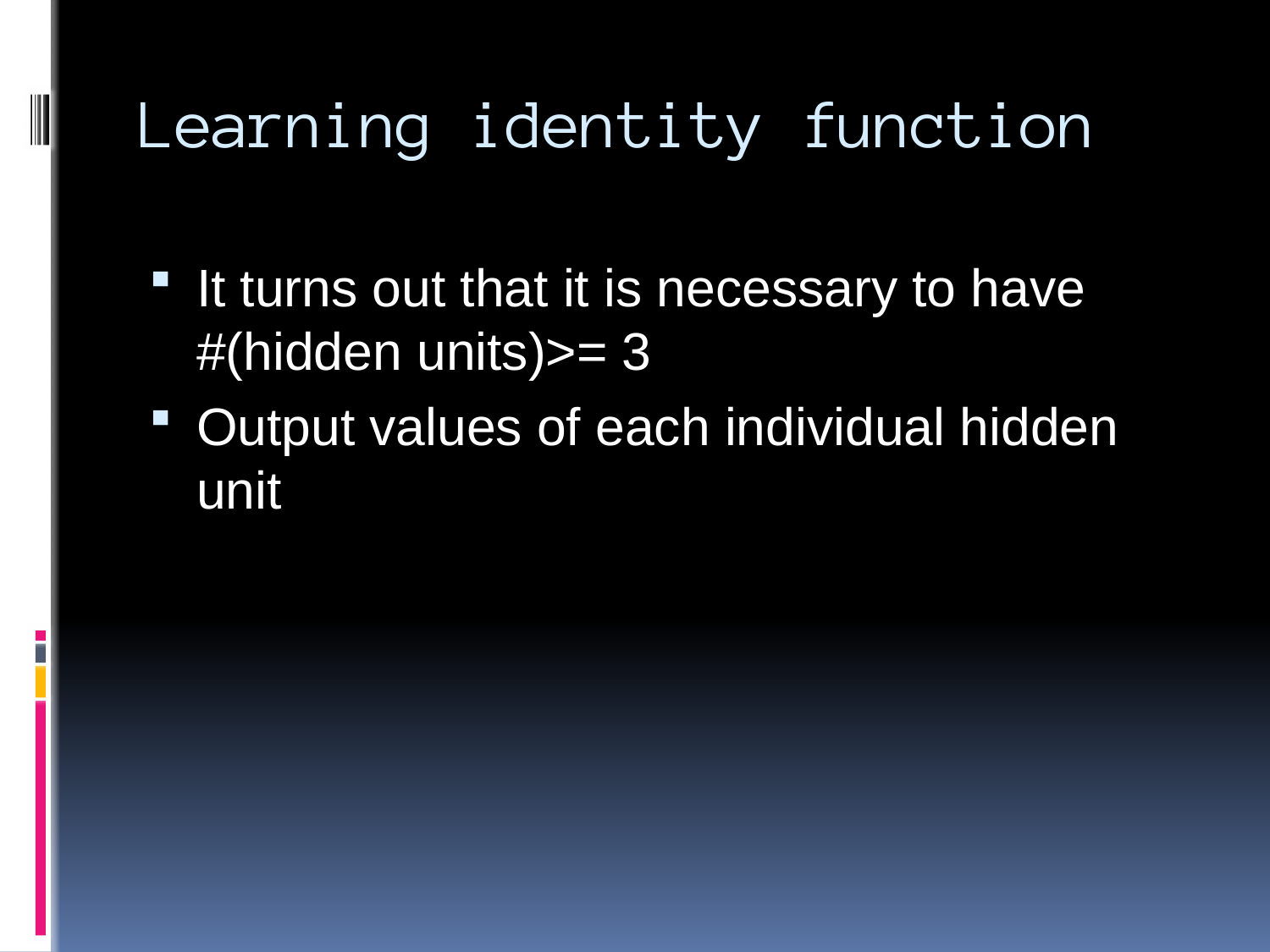

# Learning identity function
It turns out that it is necessary to have #(hidden units)>= 3
Output values of each individual hidden unit